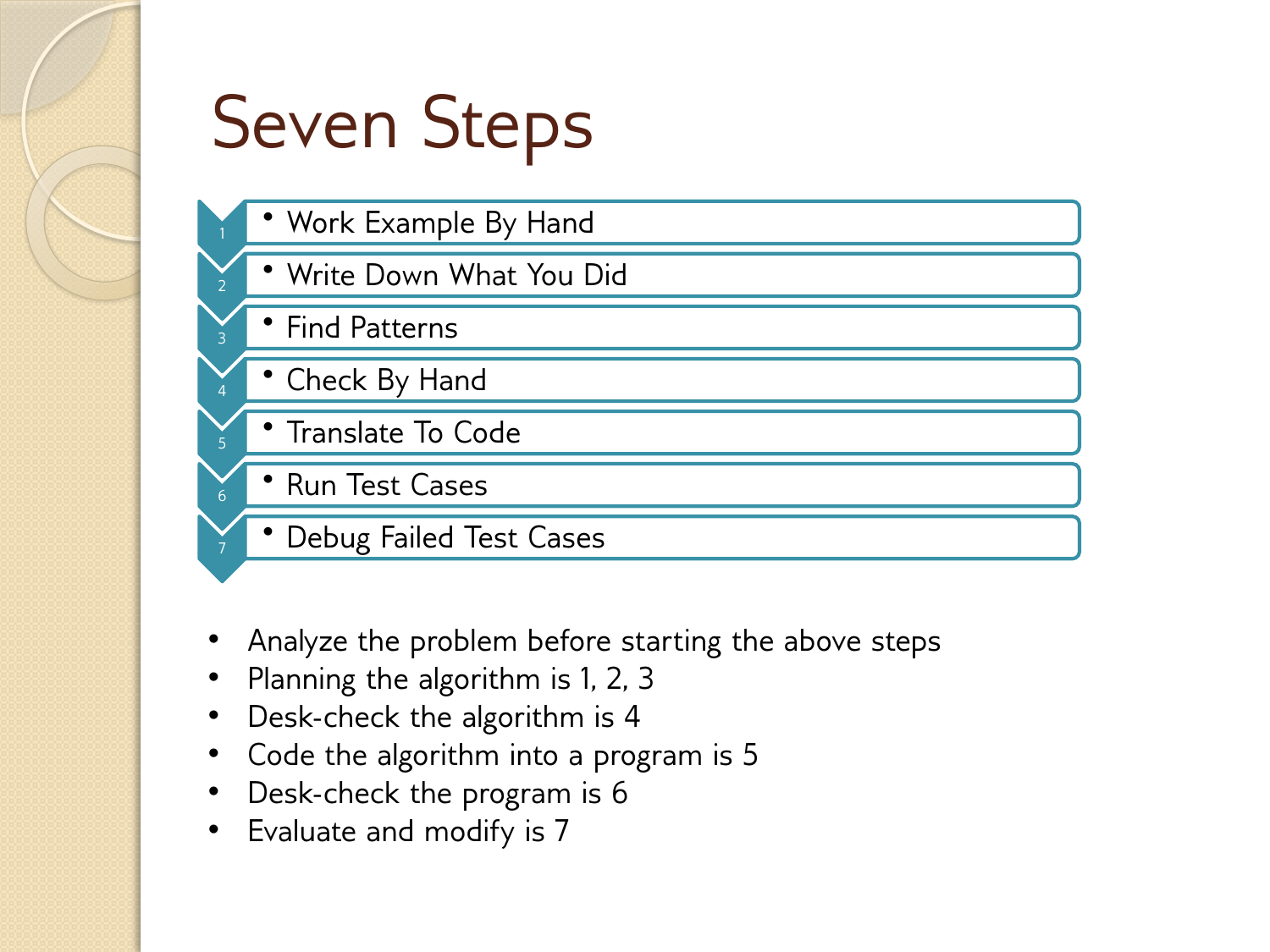

# Seven Steps
1
Work Example By Hand
2
Write Down What You Did
3
Find Patterns
4
Check By Hand
5
Translate To Code
6
Run Test Cases
7
Debug Failed Test Cases
Analyze the problem before starting the above steps
Planning the algorithm is 1, 2, 3
Desk-check the algorithm is 4
Code the algorithm into a program is 5
Desk-check the program is 6
Evaluate and modify is 7